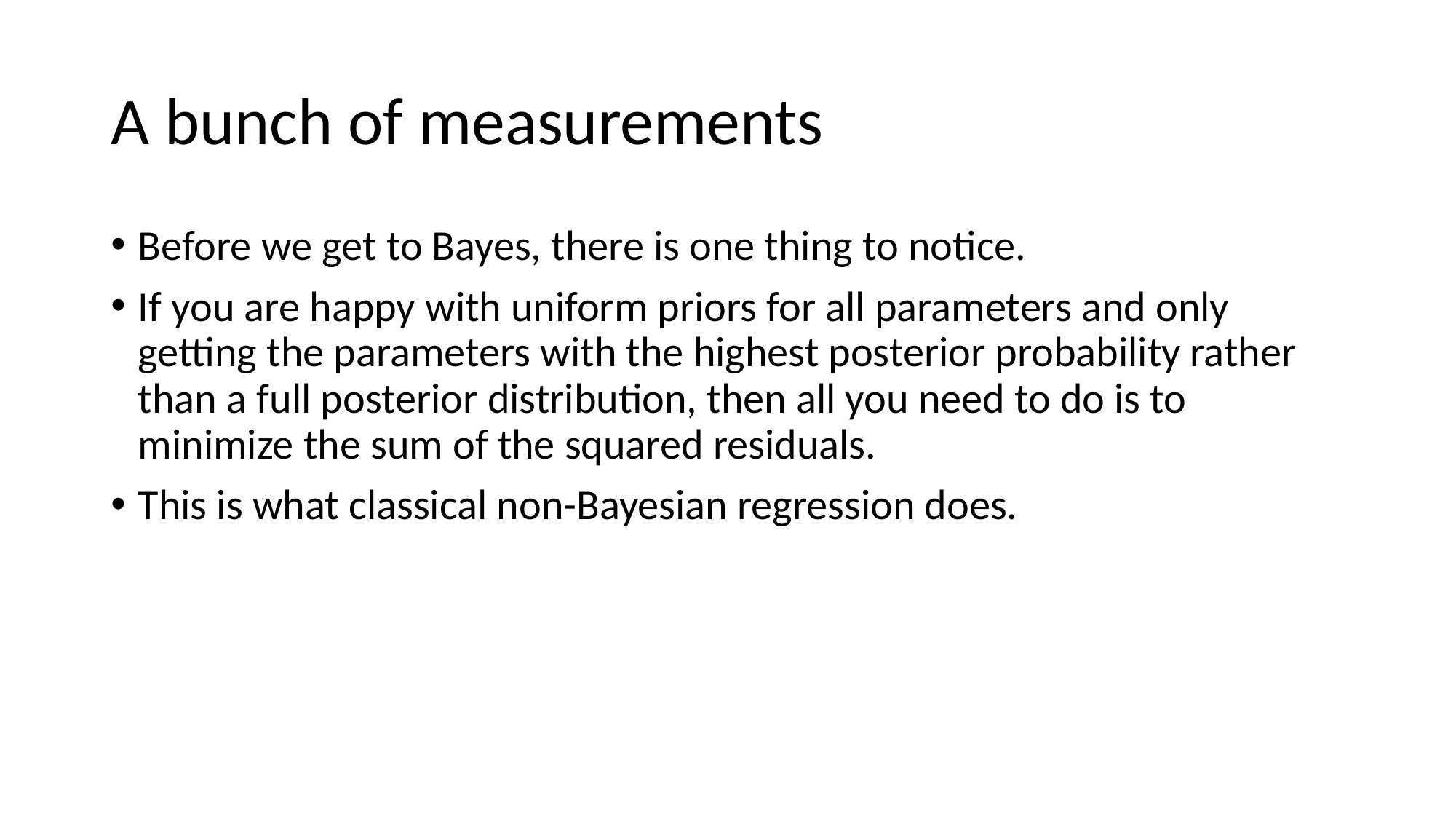

# A bunch of measurements
Before we get to Bayes, there is one thing to notice.
If you are happy with uniform priors for all parameters and only getting the parameters with the highest posterior probability rather than a full posterior distribution, then all you need to do is to minimize the sum of the squared residuals.
This is what classical non-Bayesian regression does.